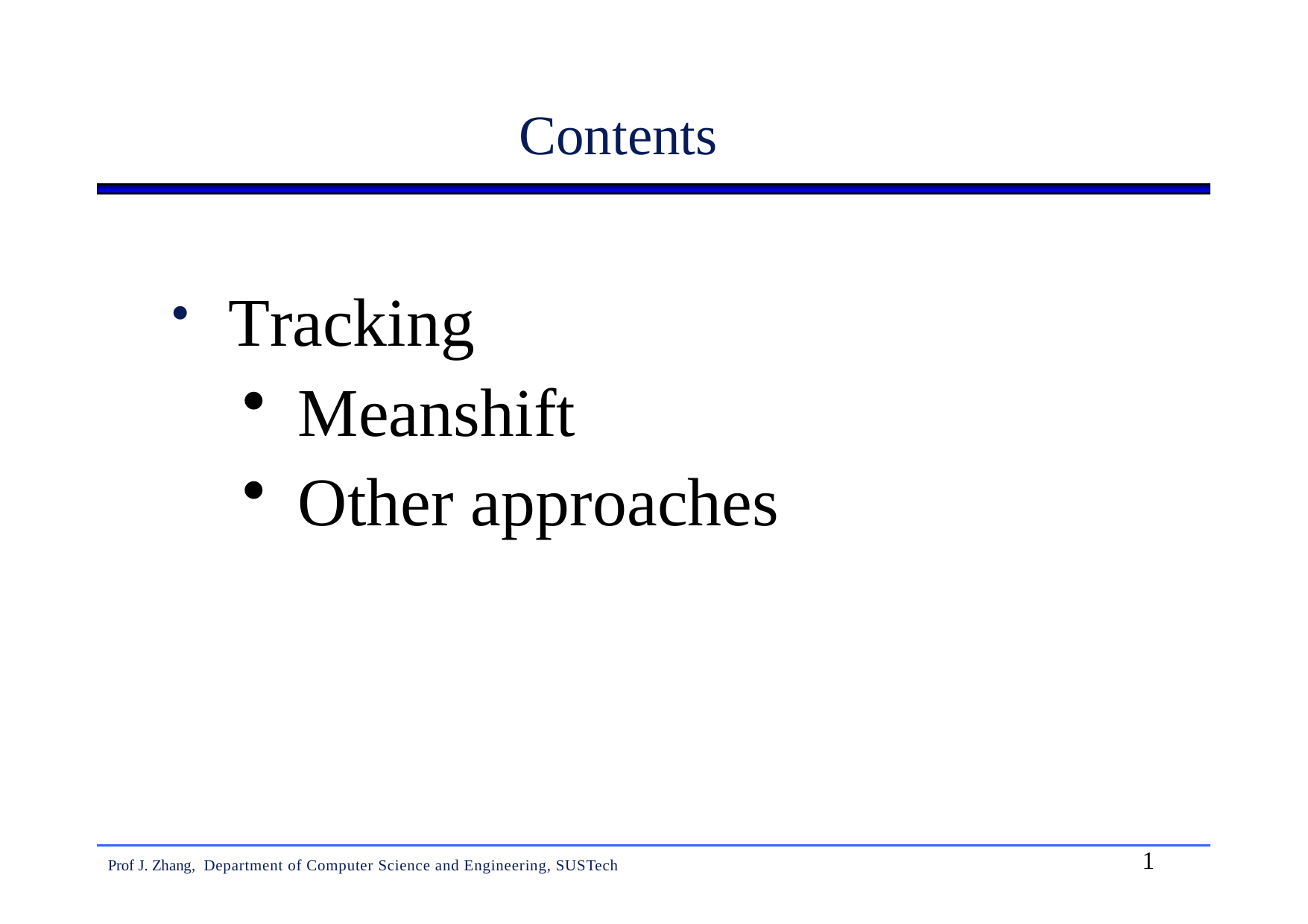

# Contents
Tracking
Meanshift
Other approaches
1

Prof J. Zhang,  Department of Computer Science and Engineering, SUSTech